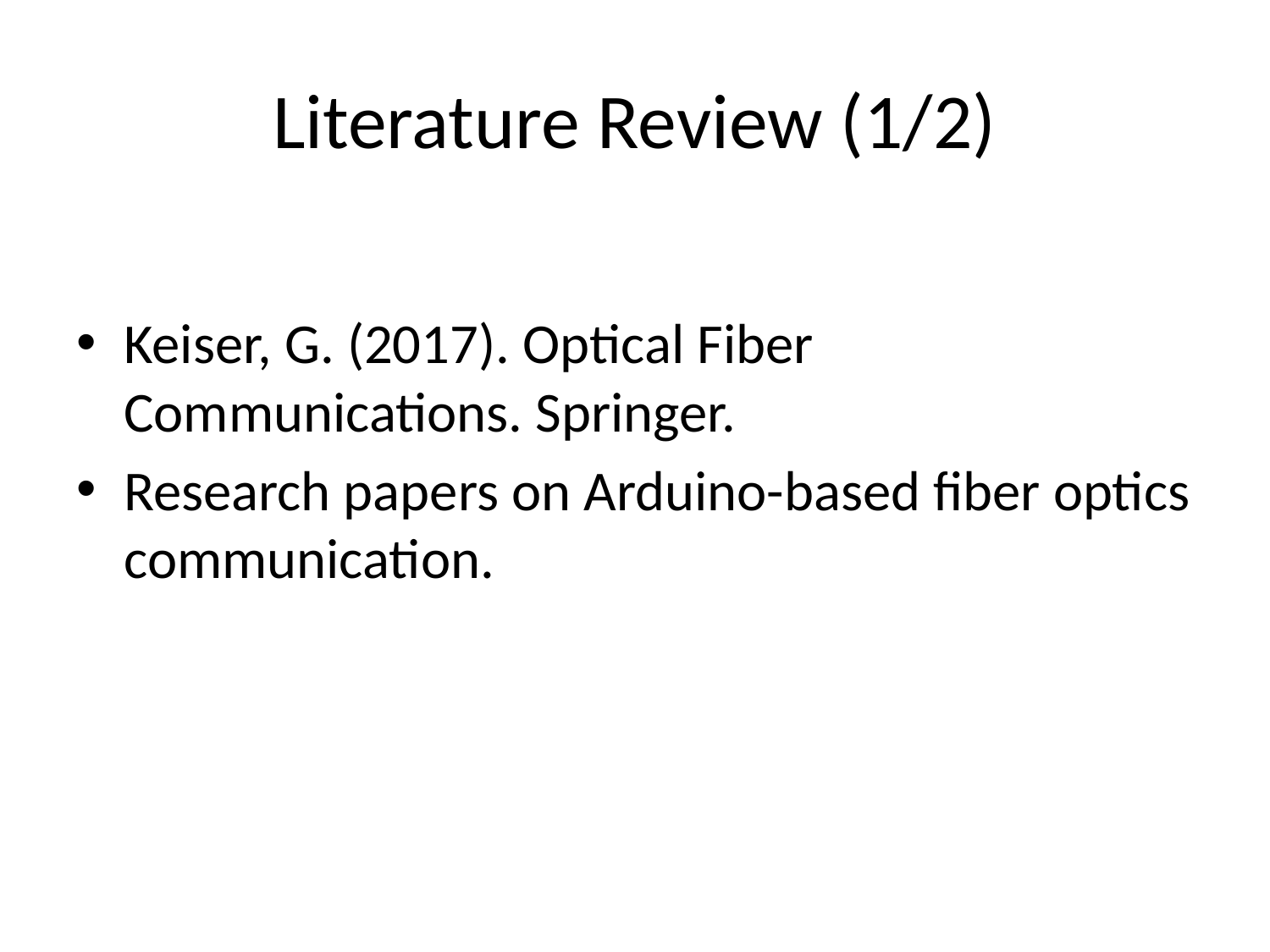

# Literature Review (1/2)

Keiser, G. (2017). Optical Fiber Communications. Springer.
Research papers on Arduino-based fiber optics communication.